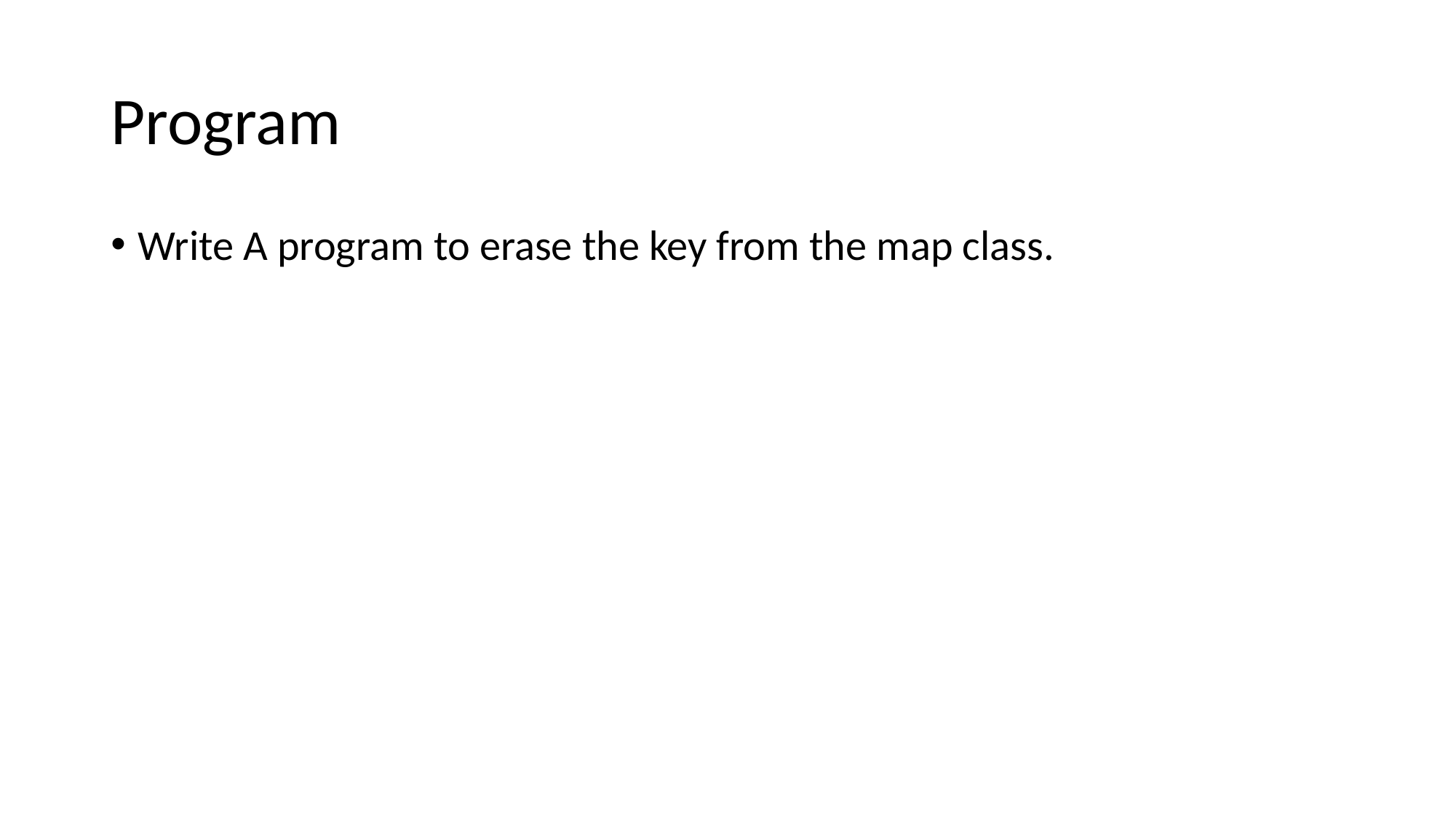

# Program
Write A program to erase the key from the map class.